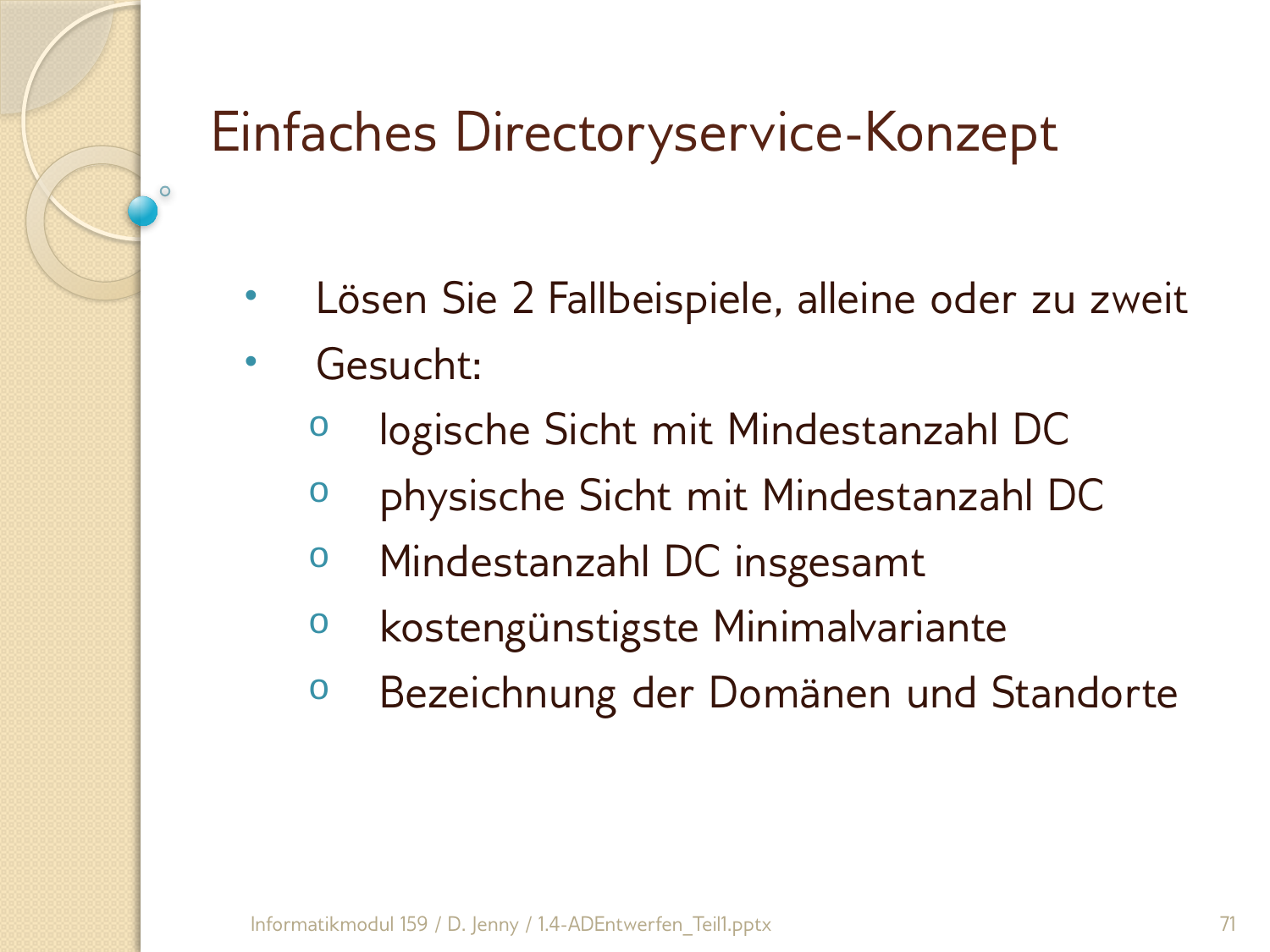

# Einfaches Directoryservice-Konzept
Lösen Sie 2 Fallbeispiele, alleine oder zu zweit
Gesucht:
logische Sicht mit Mindestanzahl DC
physische Sicht mit Mindestanzahl DC
Mindestanzahl DC insgesamt
kostengünstigste Minimalvariante
Bezeichnung der Domänen und Standorte
Informatikmodul 159 / D. Jenny / 1.4-ADEntwerfen_Teil1.pptx
71